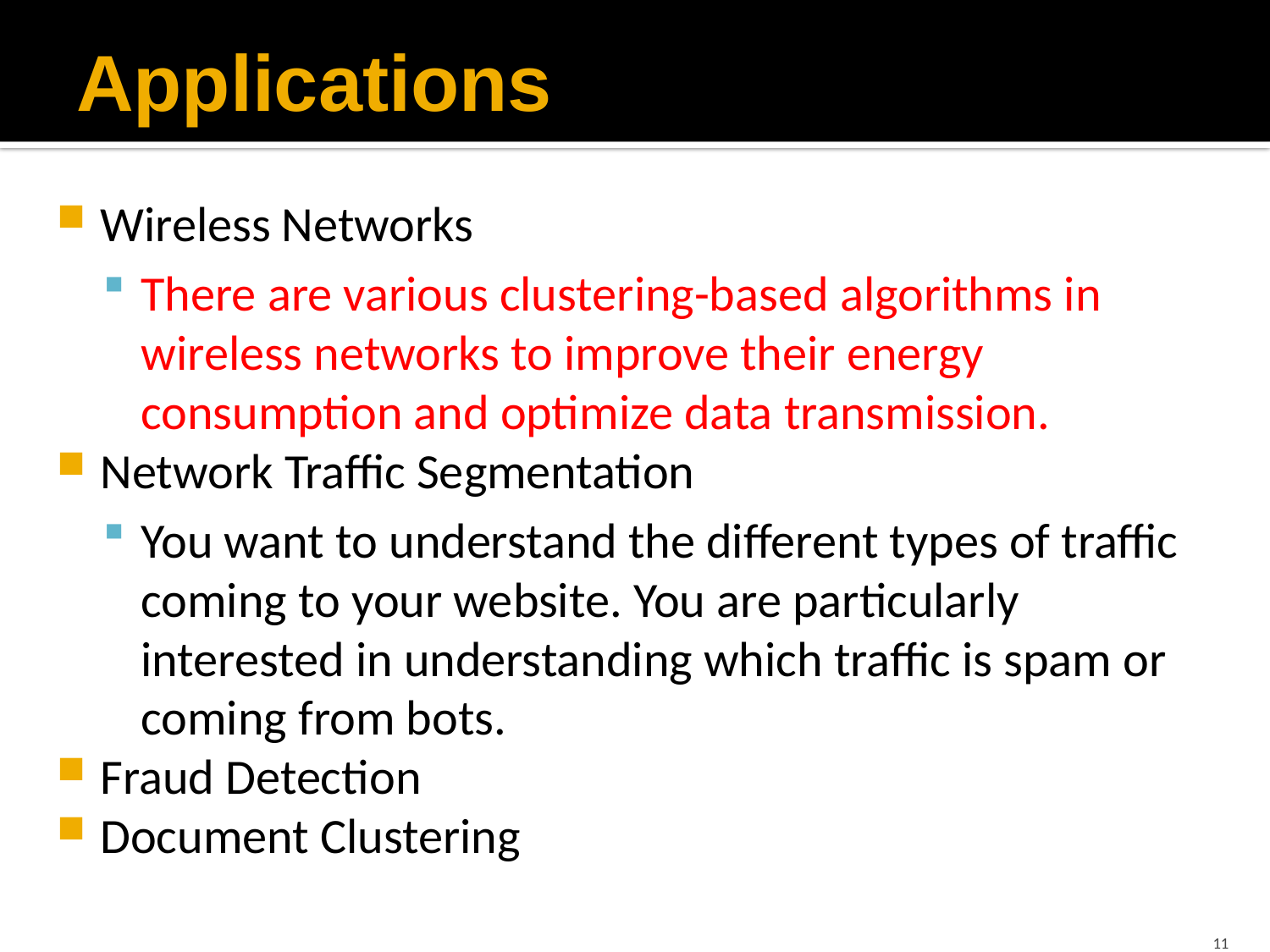

# Applications
Wireless Networks
There are various clustering-based algorithms in wireless networks to improve their energy consumption and optimize data transmission.
Network Traffic Segmentation
You want to understand the different types of traffic coming to your website. You are particularly interested in understanding which traffic is spam or coming from bots.
Fraud Detection
Document Clustering
11